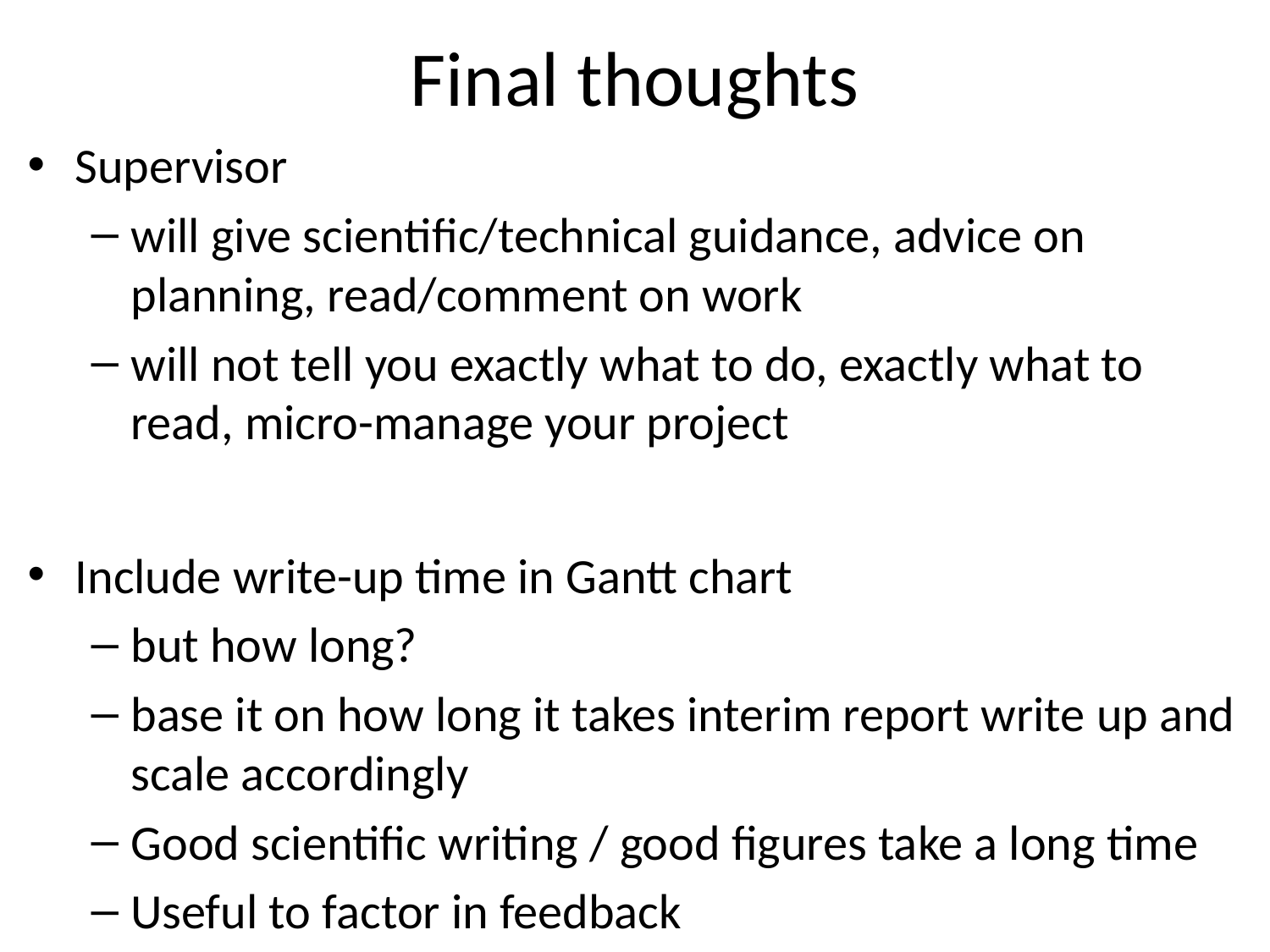

# Final thoughts
Supervisor
will give scientific/technical guidance, advice on planning, read/comment on work
will not tell you exactly what to do, exactly what to read, micro-manage your project

Include write-up time in Gantt chart
but how long?
base it on how long it takes interim report write up and scale accordingly
Good scientific writing / good figures take a long time
Useful to factor in feedback